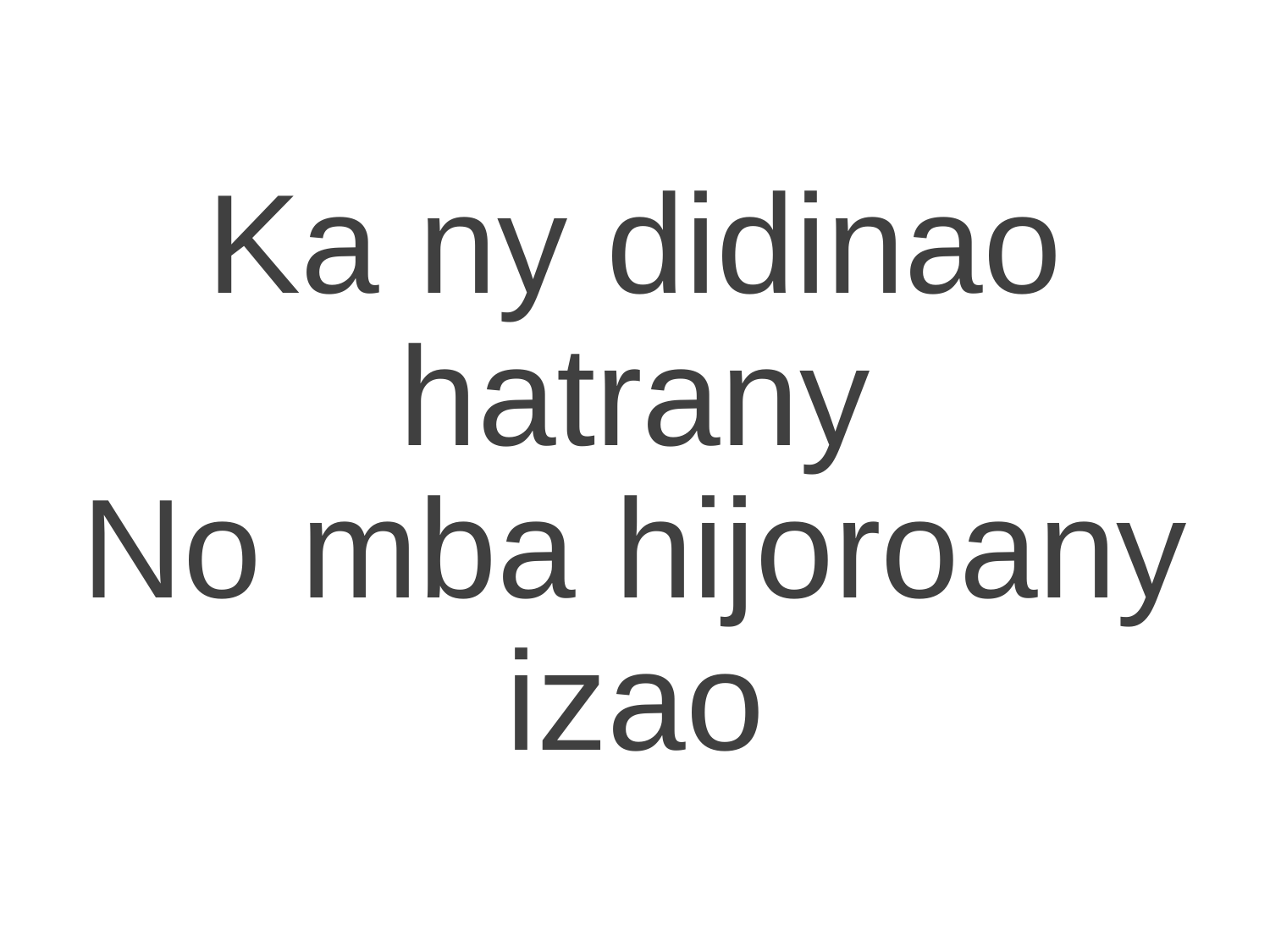

Ka ny didinao hatrany
No mba hijoroany izao